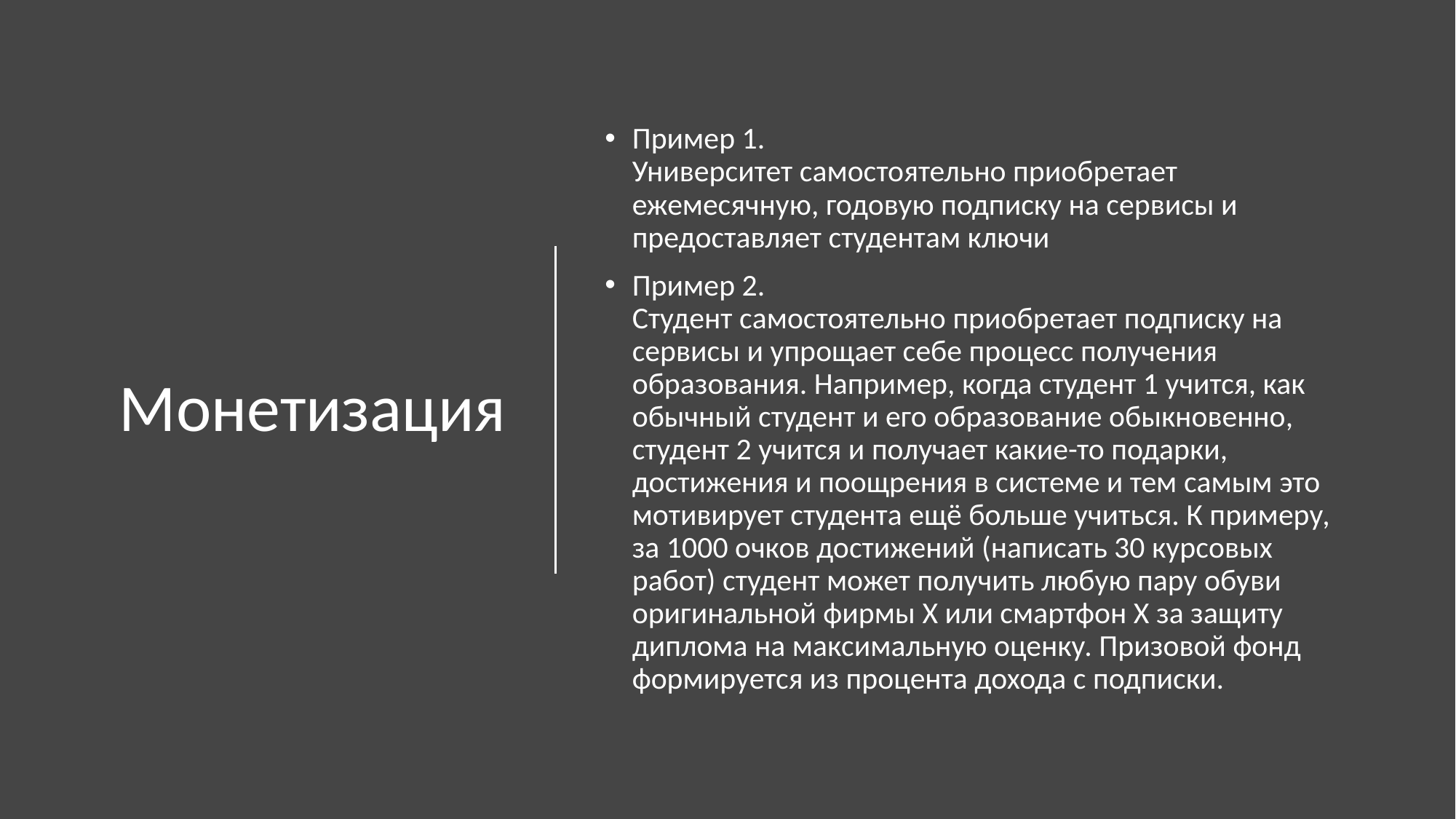

# Монетизация
Пример 1.
Университет самостоятельно приобретает ежемесячную, годовую подписку на сервисы и предоставляет студентам ключи
Пример 2.
Студент самостоятельно приобретает подписку на сервисы и упрощает себе процесс получения образования. Например, когда студент 1 учится, как обычный студент и его образование обыкновенно, студент 2 учится и получает какие-то подарки, достижения и поощрения в системе и тем самым это мотивирует студента ещё больше учиться. К примеру, за 1000 очков достижений (написать 30 курсовых работ) студент может получить любую пару обуви оригинальной фирмы X или смартфон X за защиту диплома на максимальную оценку. Призовой фонд формируется из процента дохода с подписки.